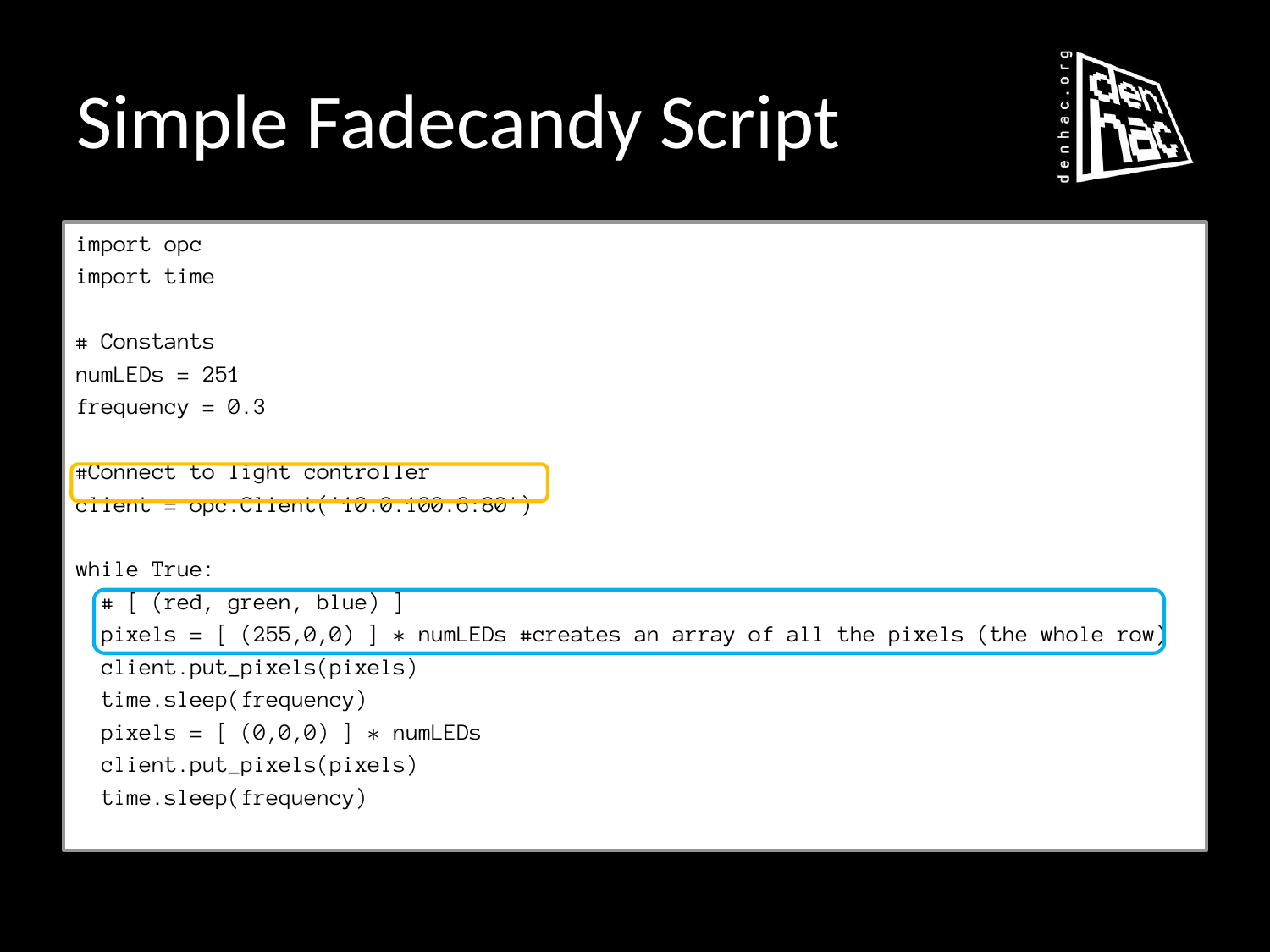

# Simple Fadecandy Script
import opc
import time

# Constants
numLEDs = 251
frequency = 0.3

#Connect to light controller
client = opc.Client('10.0.100.6:80')

while True:
  # [ (red, green, blue) ]
  pixels = [ (255,0,0) ] * numLEDs #creates an array of all the pixels (the whole row)
  client.put_pixels(pixels)
  time.sleep(frequency)
  pixels = [ (0,0,0) ] * numLEDs
  client.put_pixels(pixels)
  time.sleep(frequency)